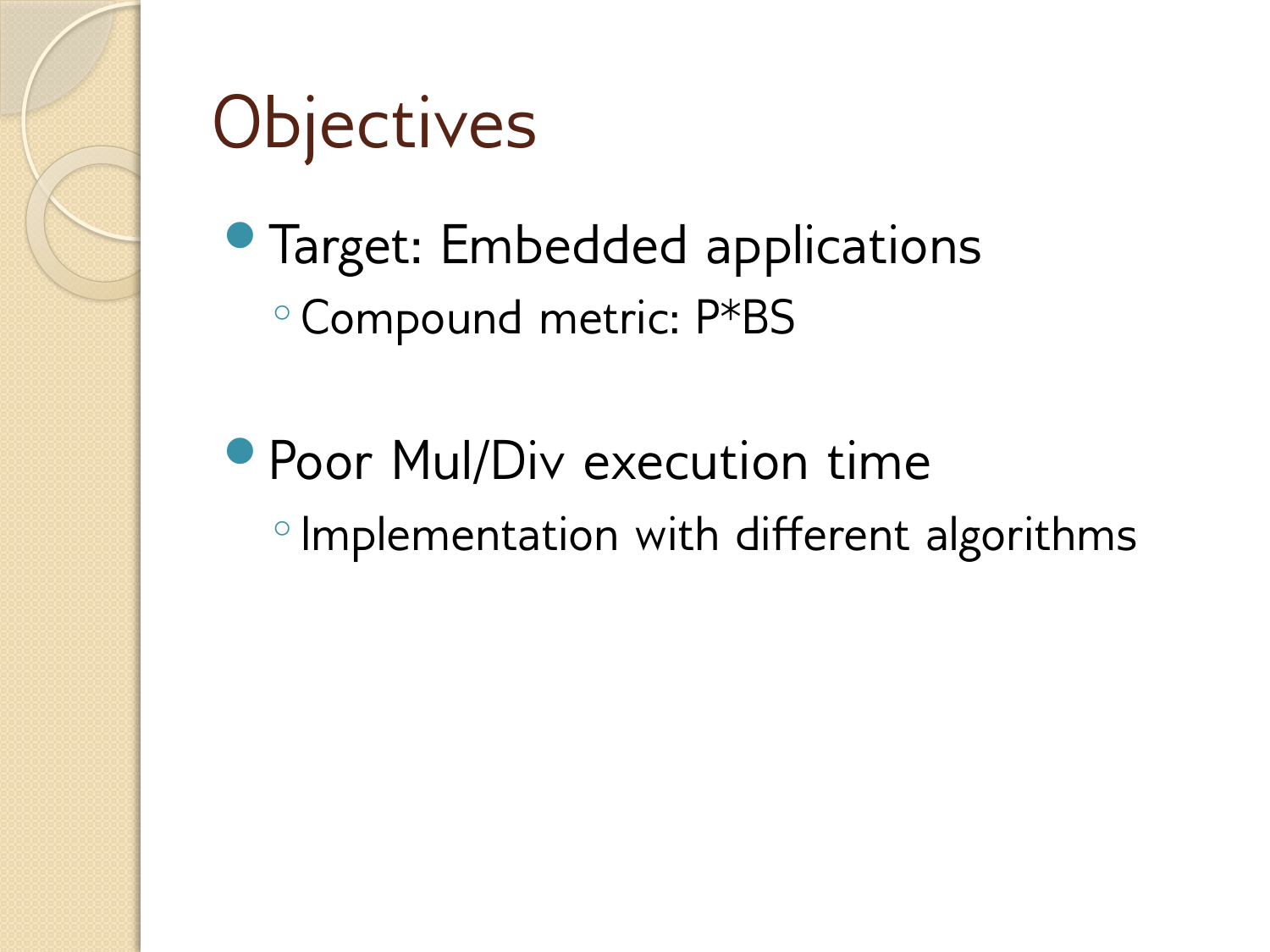

# Objectives
Target: Embedded applications
Compound metric: P*BS

Poor Mul/Div execution time
Implementation with different algorithms